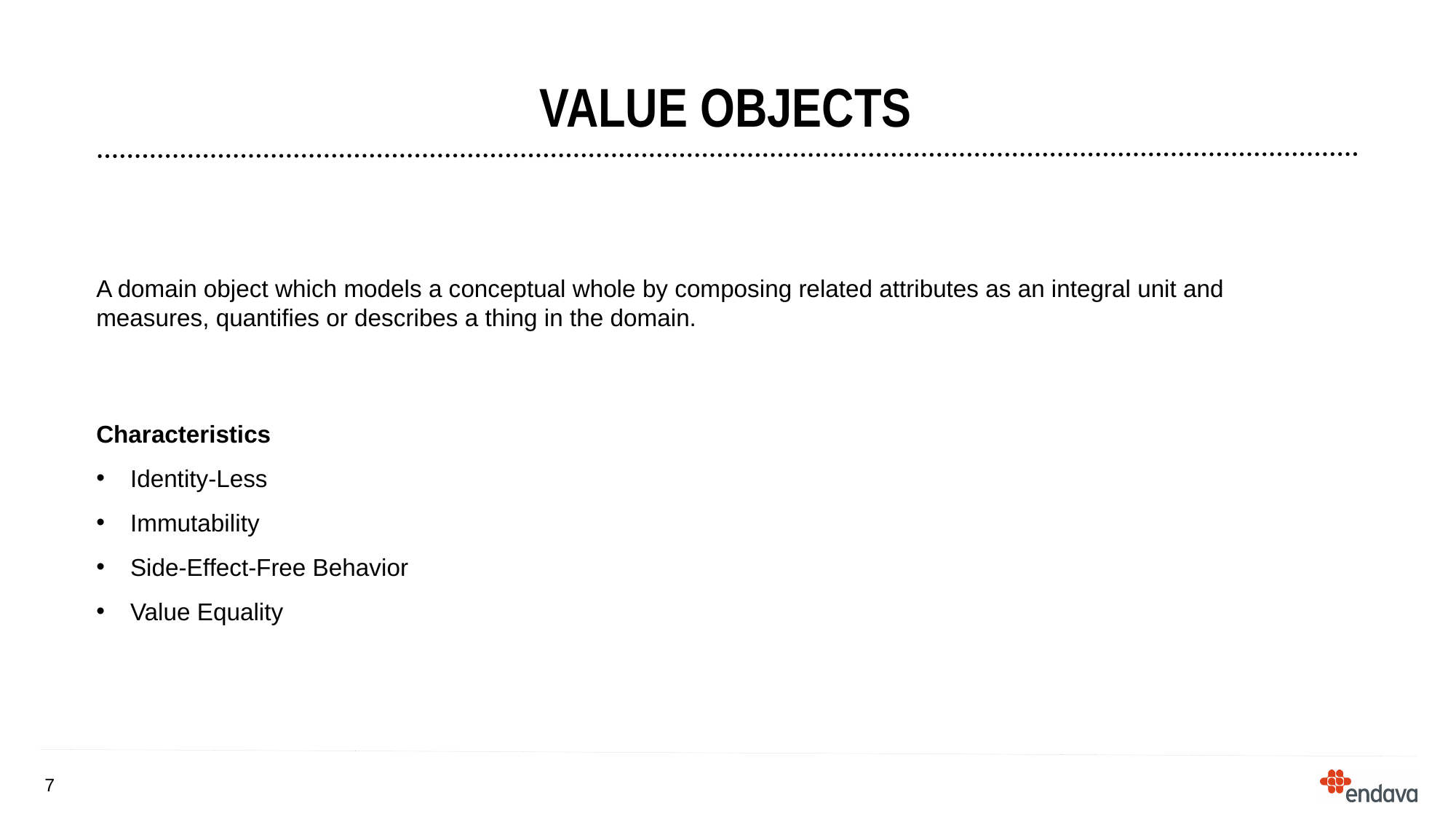

# Value objects
A domain object which models a conceptual whole by composing related attributes as an integral unit and measures, quantifies or describes a thing in the domain.
Characteristics
Identity-Less
Immutability
Side-Effect-Free Behavior
Value Equality